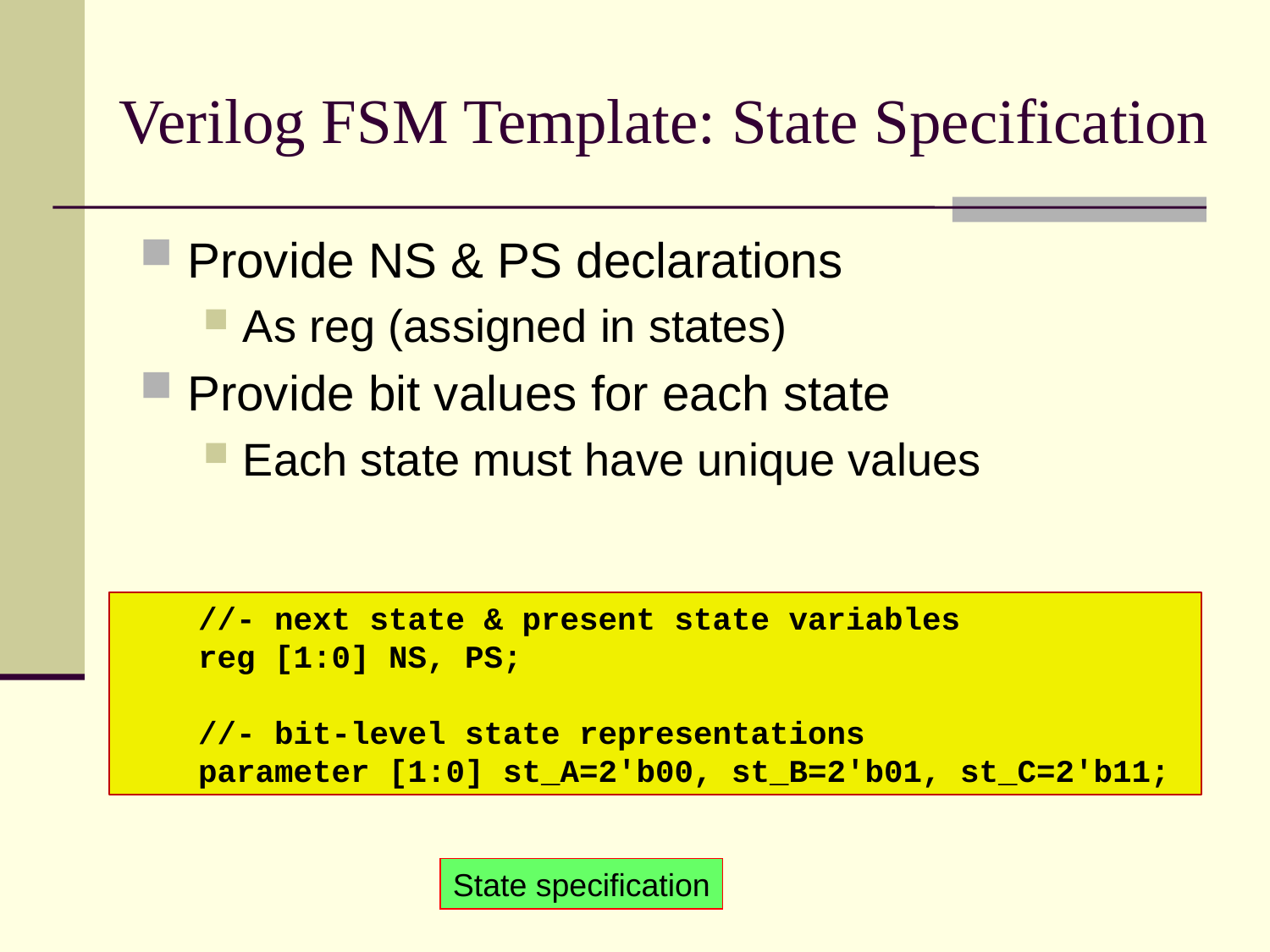

# Verilog FSM Template: State Specification
Provide NS & PS declarations
As reg (assigned in states)
Provide bit values for each state
Each state must have unique values

    //- next state & present state variables
    reg [1:0] NS, PS;

    //- bit-level state representations
    parameter [1:0] st_A=2'b00, st_B=2'b01, st_C=2'b11;
State specification